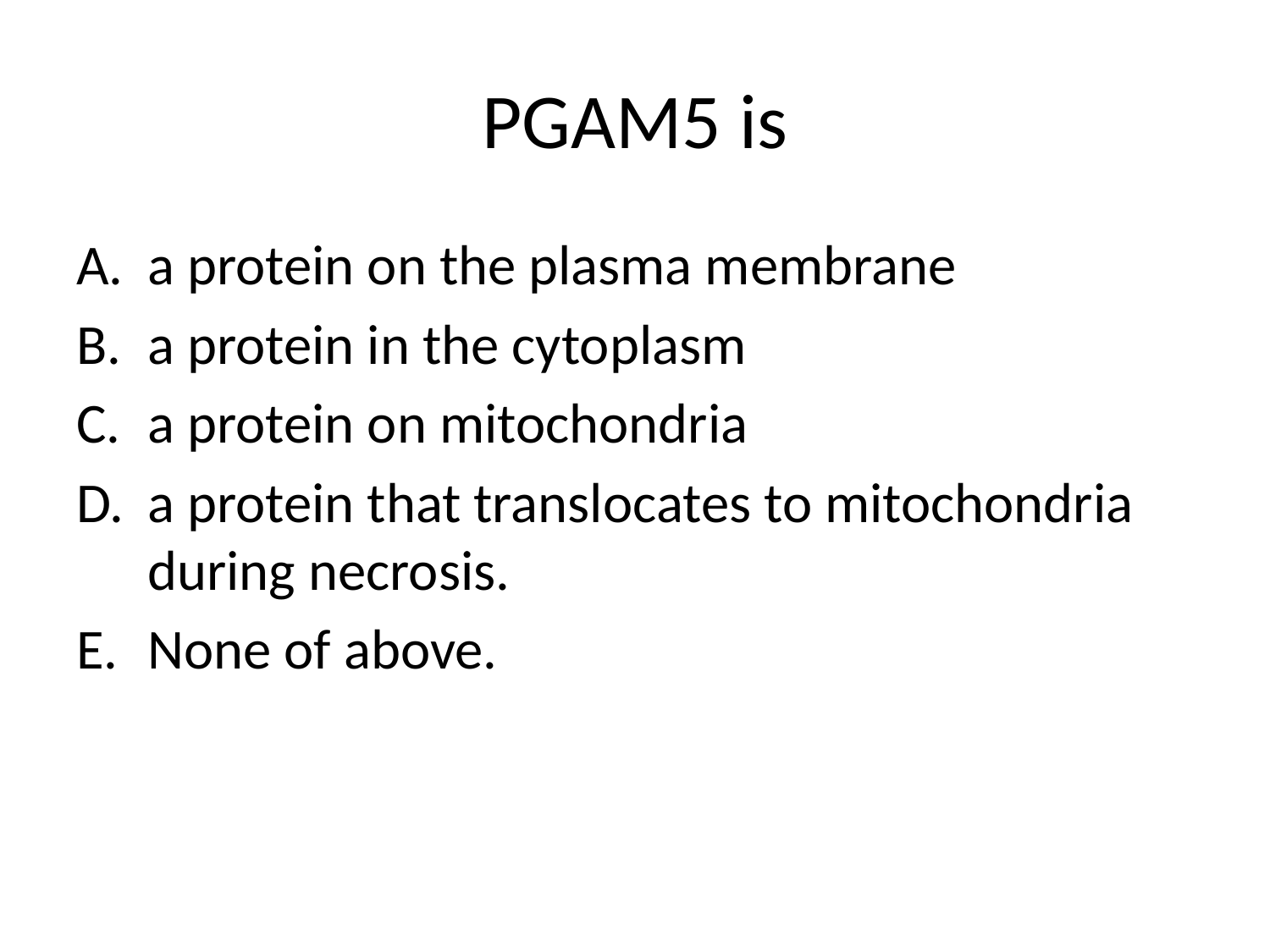

# PGAM5 is
a protein on the plasma membrane
a protein in the cytoplasm
a protein on mitochondria
a protein that translocates to mitochondria during necrosis.
None of above.